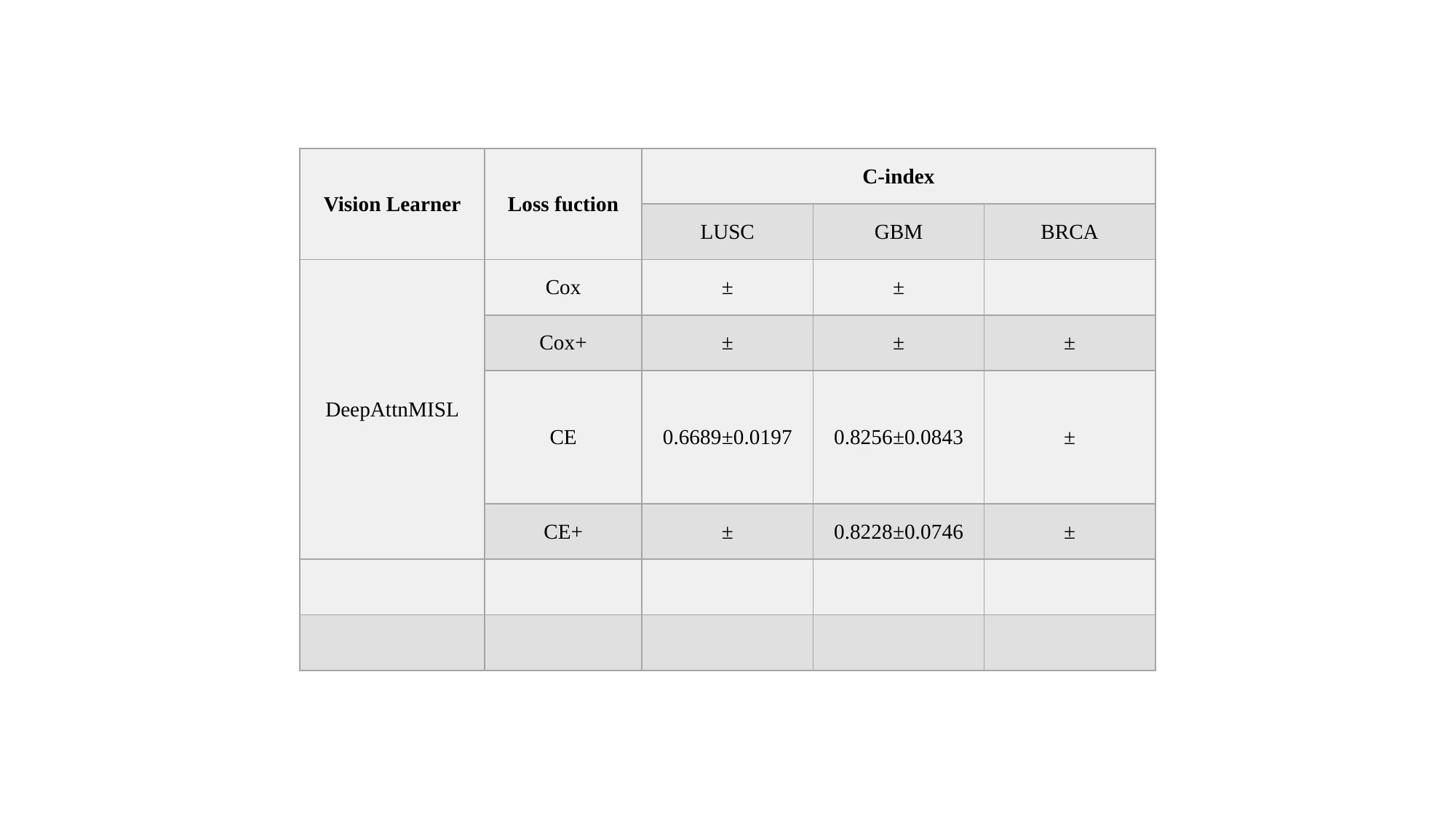

| Vision Learner | Loss fuction | C-index |  |  |
| --- | --- | --- | --- | --- |
|  |  | LUSC | GBM | BRCA |
| DeepAttnMISL | Cox | ± | ± |  |
|  | Cox+ | ± | ± | ± |
|  | CE | 0.6689±0.0197 | 0.8256±0.0843 | ± |
|  | CE+ | ± | 0.8228±0.0746 | ± |
|  |  |  |  |  |
|  |  |  |  |  |